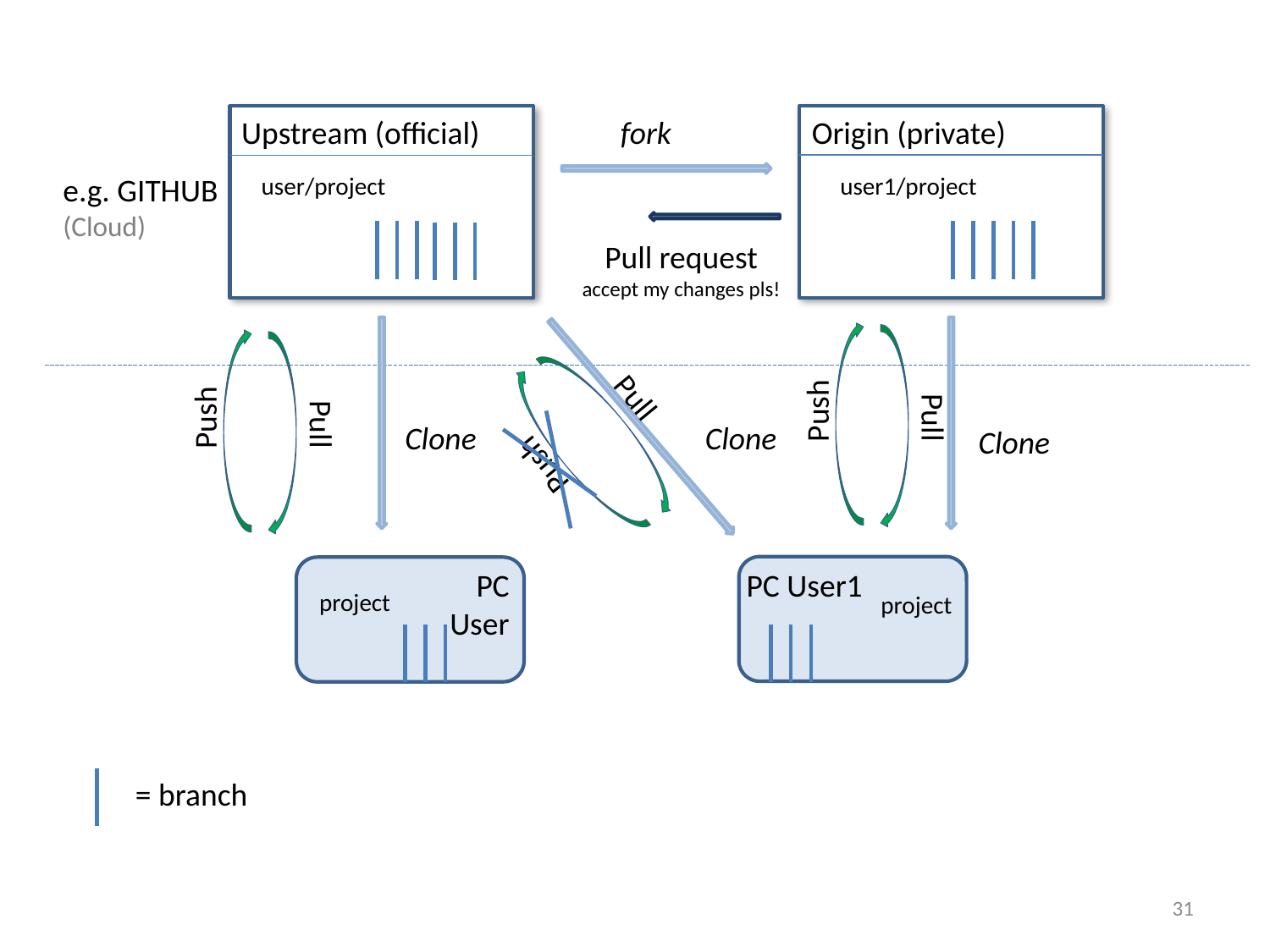

Upstream (official)

user/project
fork

Origin (private)
user1/project

Pull
Push
Clone

PC User1
project
e.g. GITHUB
(Cloud)

Pull request
accept my changes pls!

Pull
Push
Clone

Pull
Push
Clone

PC User
project
= branch
31